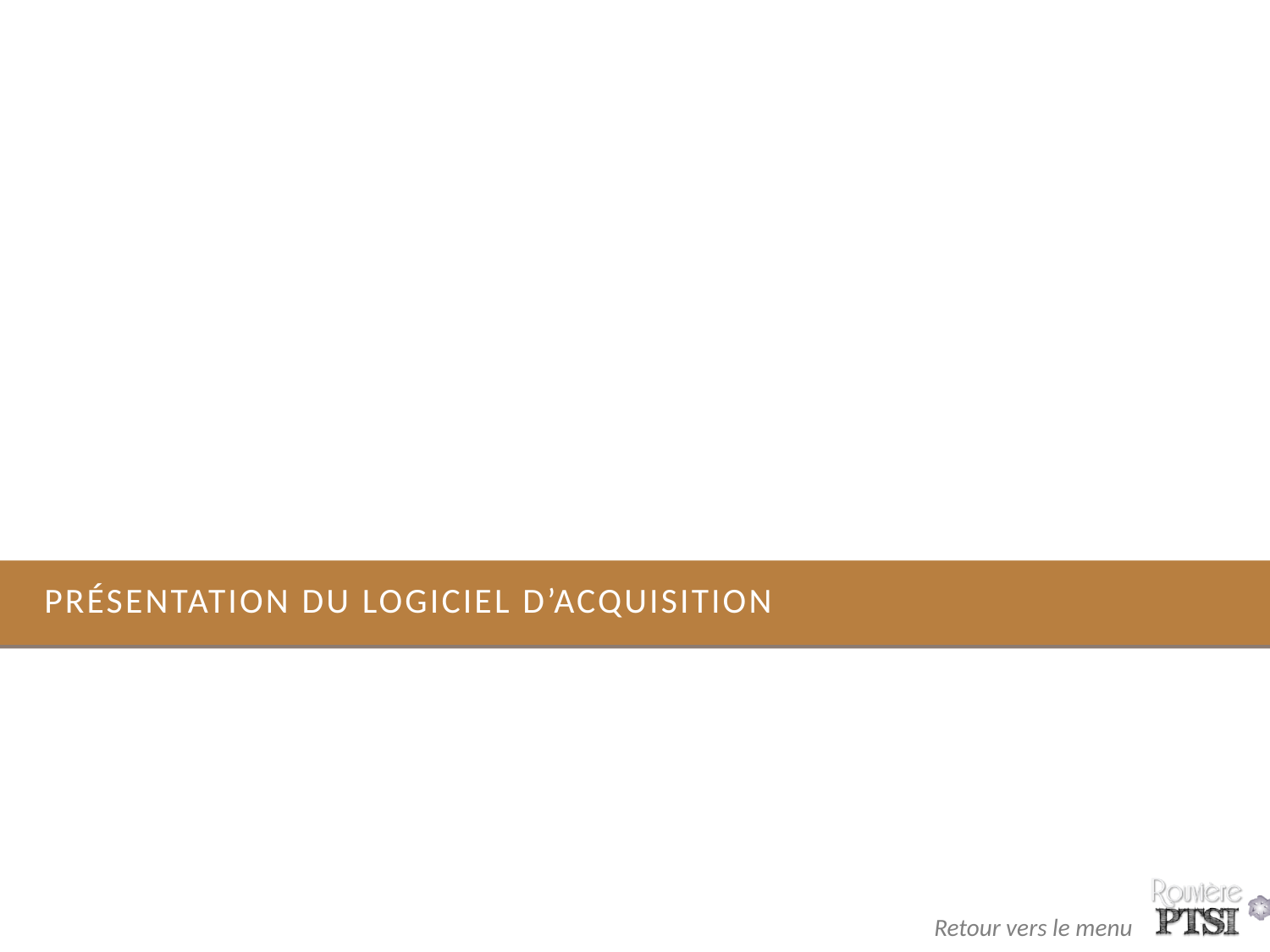

# Présentation du logiciel d’acquisition
12
Retour vers le menu